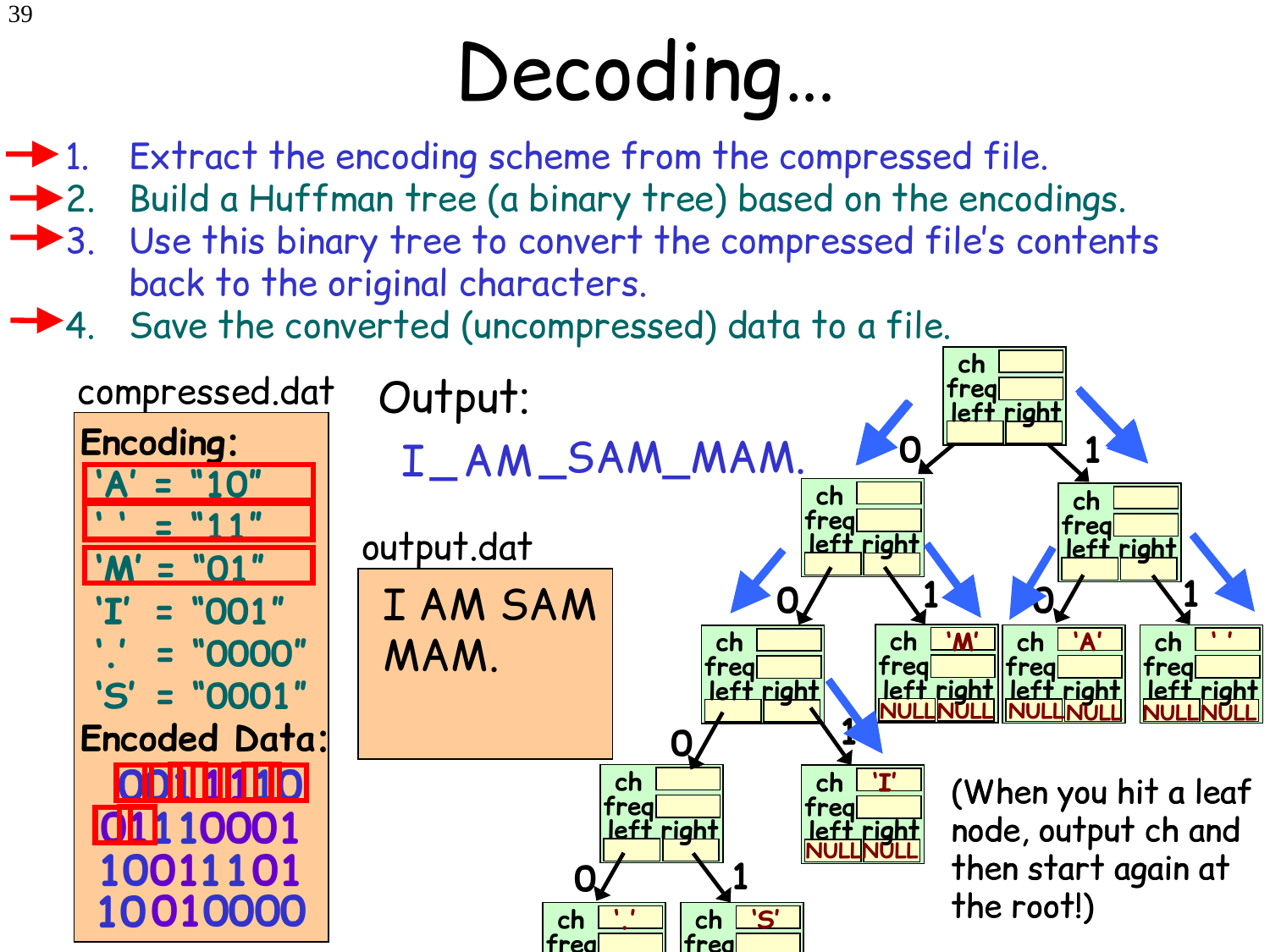

# Decoding…
39
Extract the encoding scheme from the compressed file.
Build a Huffman tree (a binary tree) based on the encodings.
Use this binary tree to convert the compressed file’s contents back to the original characters.
Save the converted (uncompressed) data to a file.

ch

freq

right
left

0
1

ch

freq

right
left

ch

freq

right
left

1
1

0
0

ch

freq

right
left

‘M’
ch

freq

right
left

ch

freq

right
left

‘A’
‘ ’
ch

freq

right
left

NULL
NULL
NULL
NULL
NULL
NULL
1

0
ch

freq

right
left

ch

freq

right
left

‘I’
NULL
NULL
1
0

ch

freq

right
left

ch

freq

right
left

‘.’
‘S’
NULL
NULL
NULL
NULL

compressed.dat

Encoding:
 ‘A’ = “10”
 ‘ ‘  = “11”
 ‘M’ = “01”
 ‘I’  = “001”
 ‘.’  = “0000”
 ‘S’  = “0001”
Encoded Data:
 001
11
10
01
11
0001
10
01
11
01
01
0000
10
Output:
ch

freq

right
left

_SAM_MAM.
_
I
A
M
NULL
       0

1

ch

freq

right
left

NULL

ch

freq

right
left

output.dat

I AM SAM
MAM.
NULL
1

0

1

ch

‘M’

freq

right
left

NULL
NULL
ch

‘A’

freq

right
left

NULL
NULL
ch

‘ ‘

freq

right
left

NULL
NULL

(When you hit a leaf node, output ch and then start again at the root!)
(When you hit a leaf node, output ch and then start again at the root!)